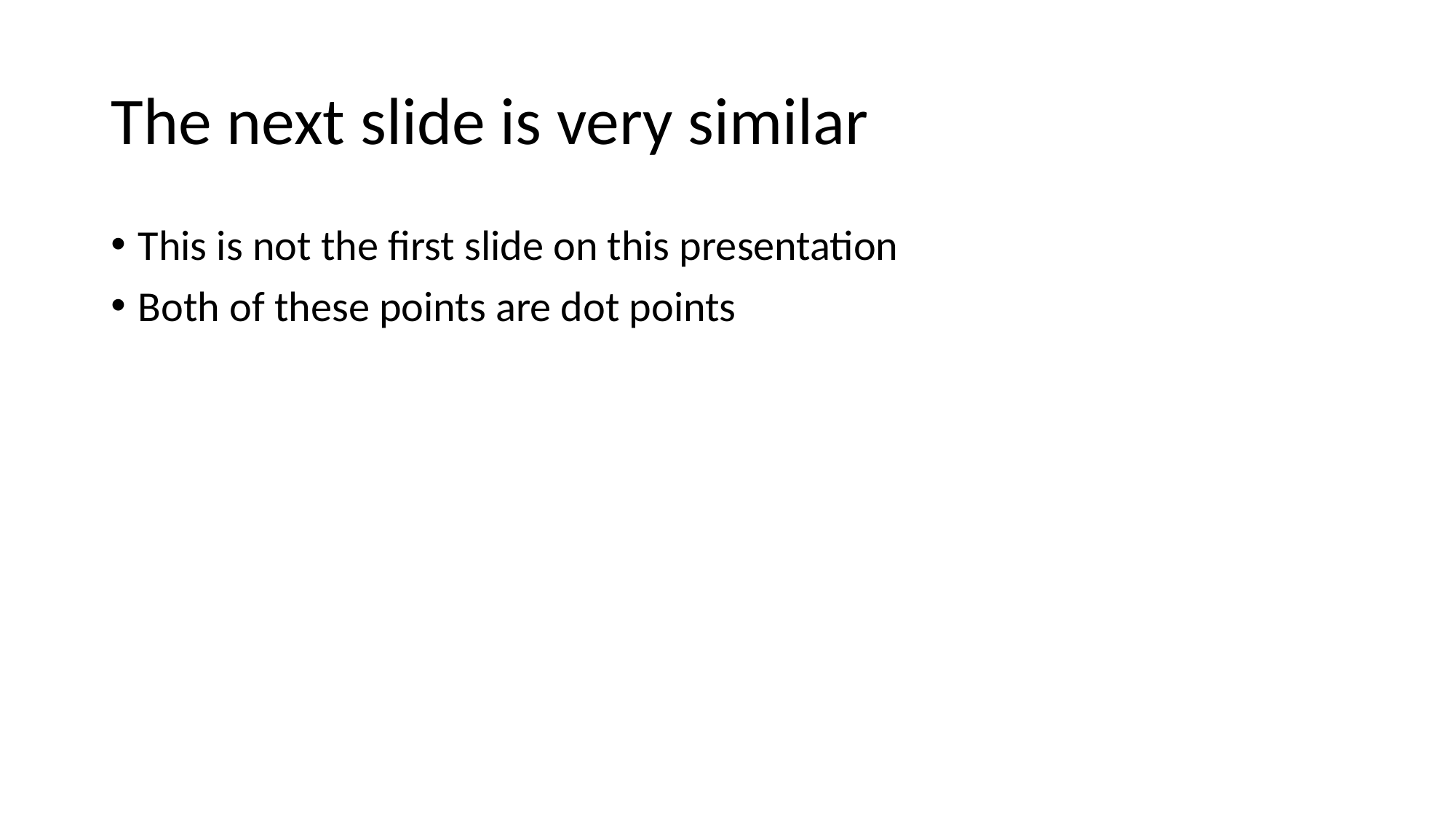

# The next slide is very similar
This is not the first slide on this presentation
Both of these points are dot points